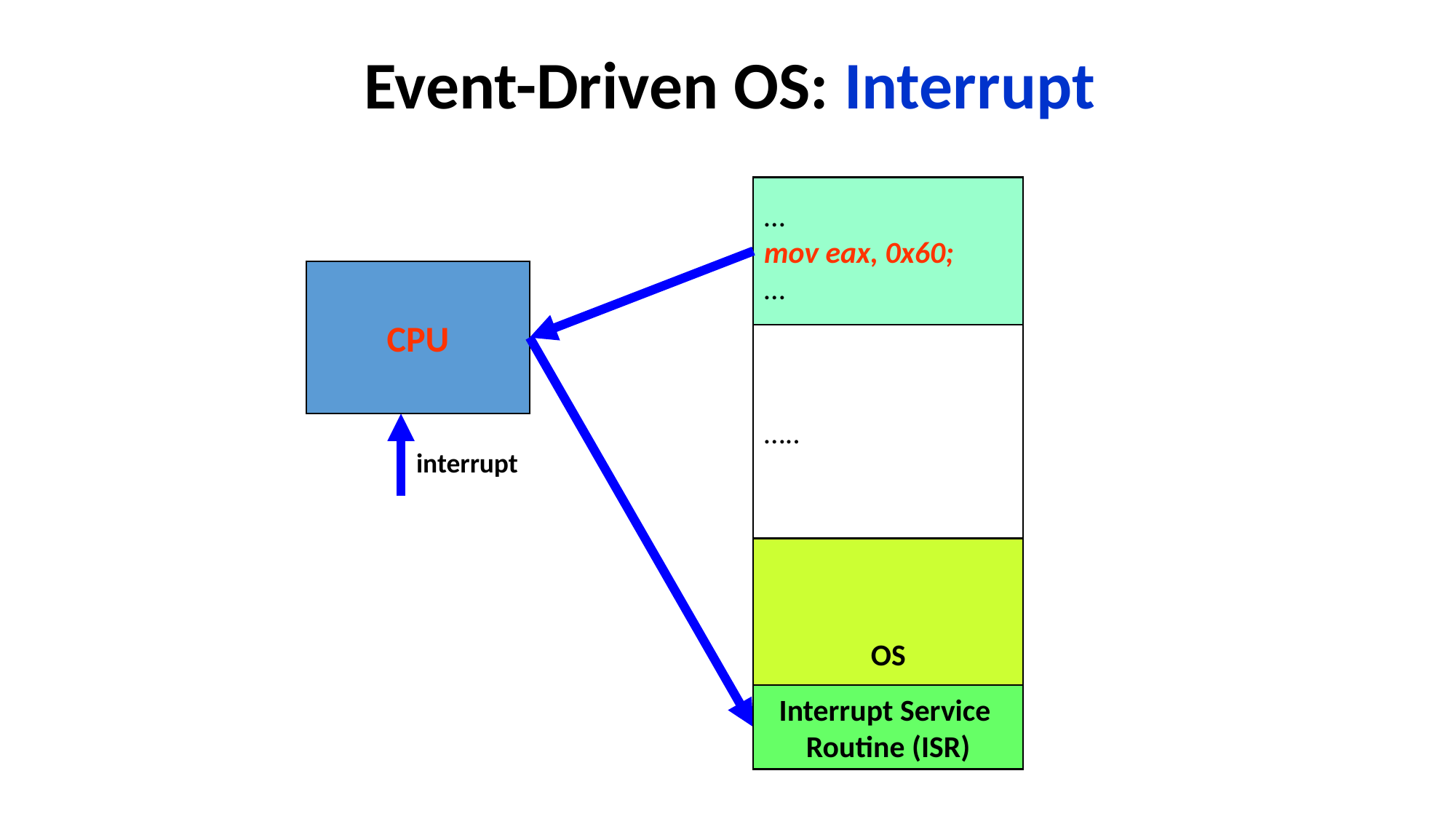

# Event-Driven OS: Interrupt
…
mov eax, 0x60;
…
CPU
…..
interrupt
OS
Interrupt Service
Routine (ISR)